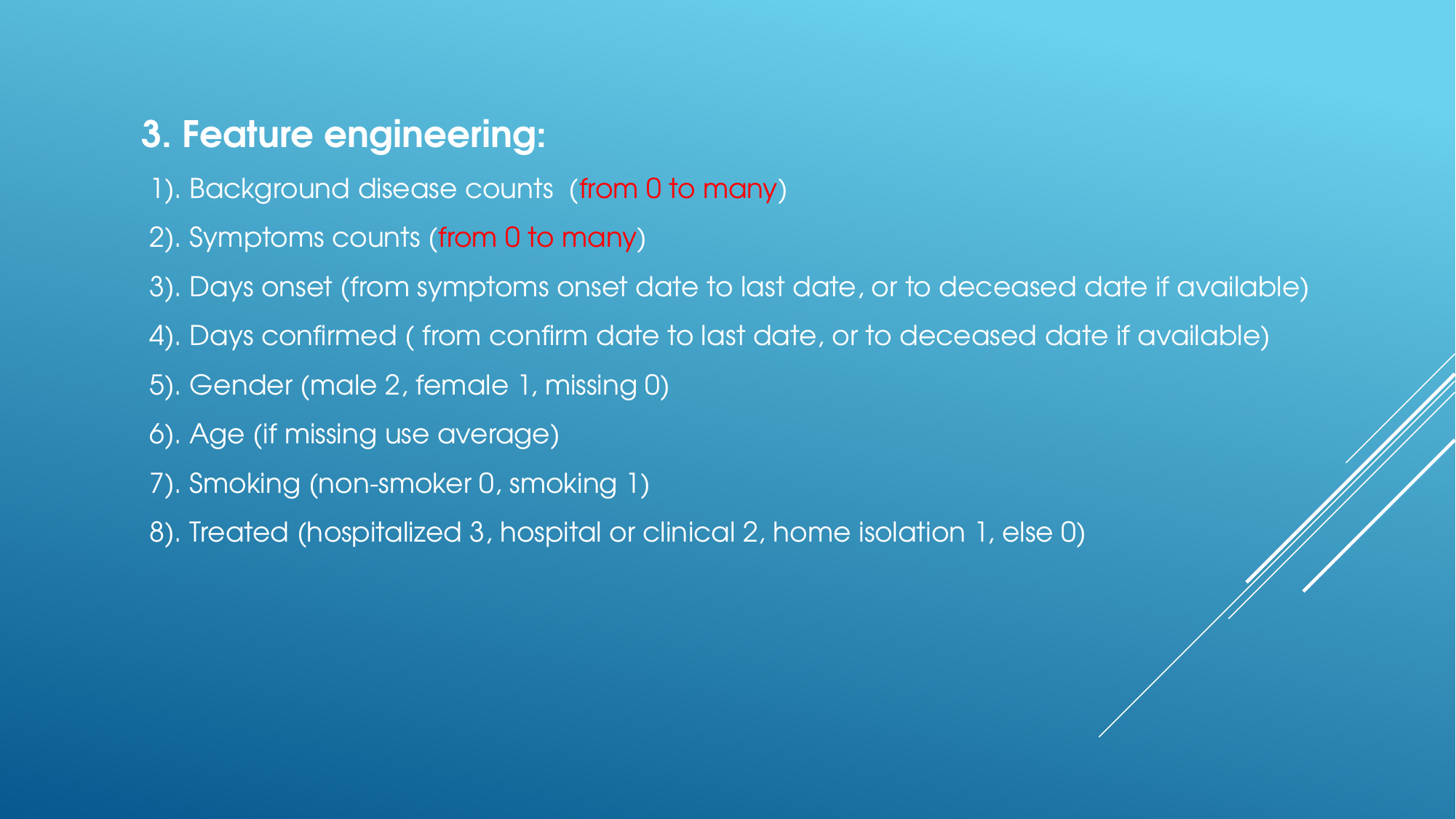

3. Feature engineering:
  1). Background disease counts  (from 0 to many)
  2). Symptoms counts (from 0 to many)
  3). Days onset (from symptoms onset date to last date, or to deceased date if available)
  4). Days confirmed ( from confirm date to last date, or to deceased date if available)
  5). Gender (male 2, female 1, missing 0)
  6). Age (if missing use average)
  7). Smoking (non-smoker 0, smoking 1)
  8). Treated (hospitalized 3, hospital or clinical 2, home isolation 1, else 0)